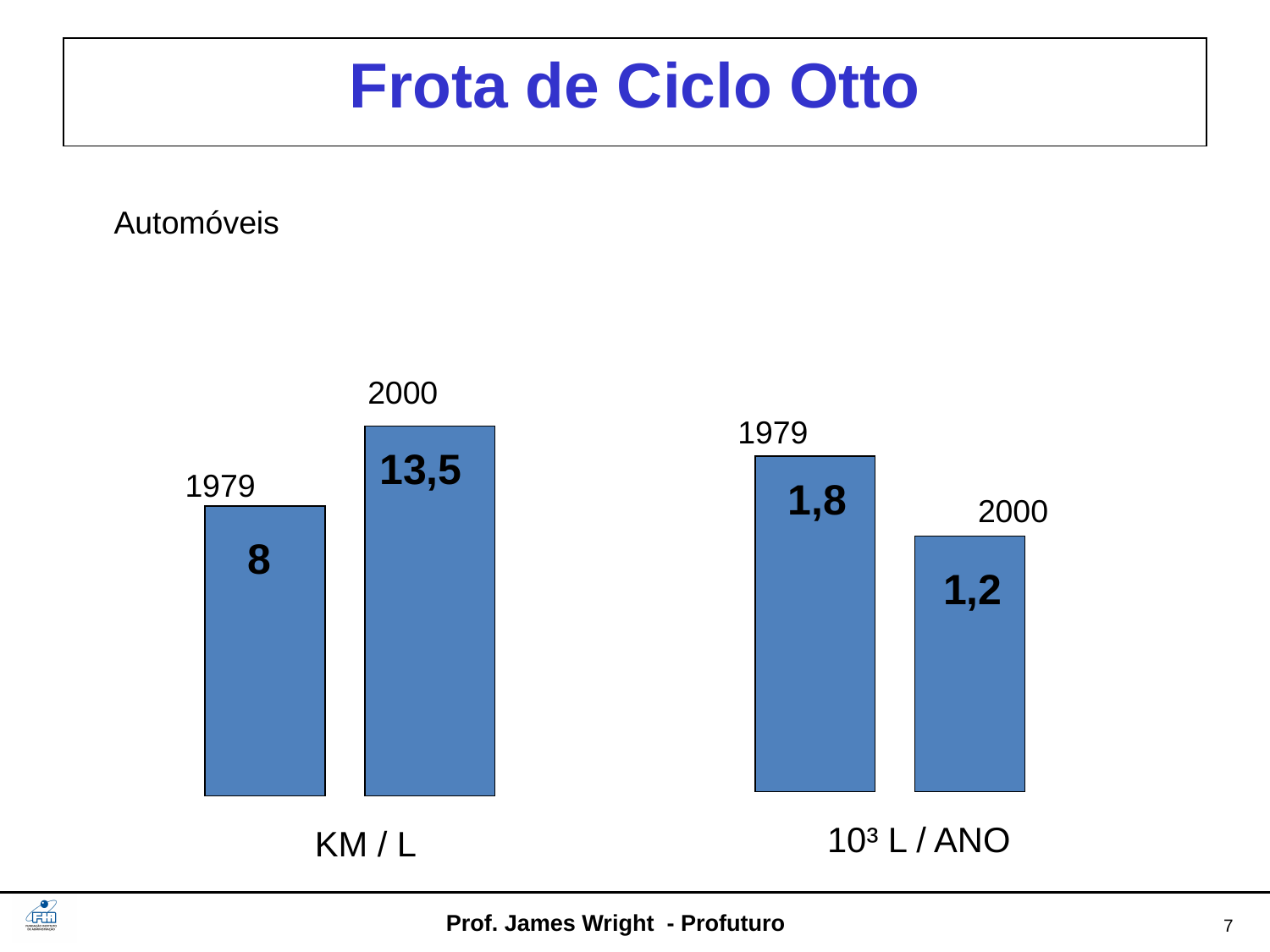

# Frota de Ciclo Otto
Automóveis
2000
1979

13,5

1979
1,8
2000

8

1,2
10³ L / ANO
KM / L